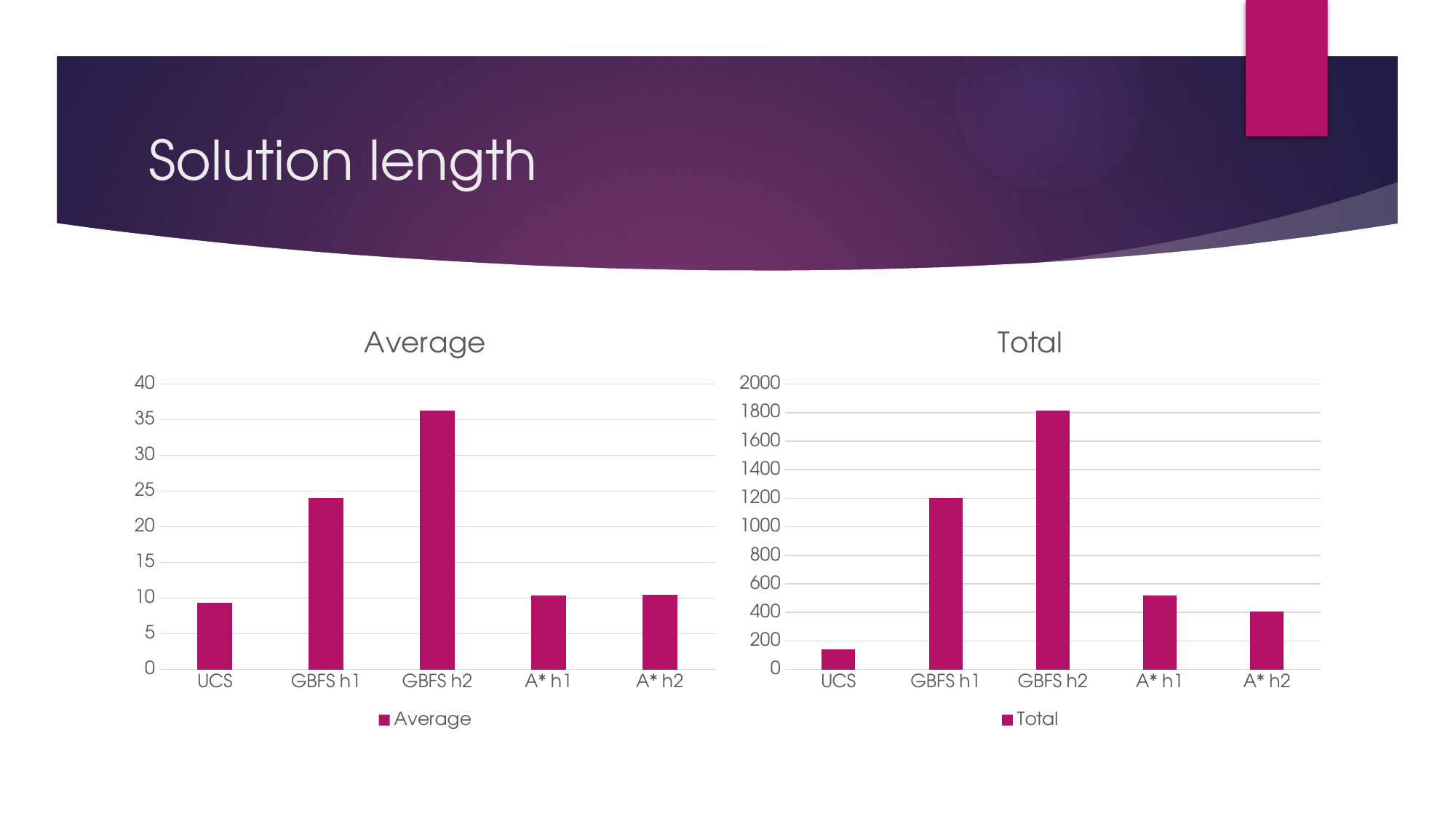

# Solution length

### Chart:

| Category | Average |
|---|---|
| UCS | 9.33 |
| GBFS h1 | 24.04 |
| GBFS h2 | 36.28 |
| A* h1 | 10.4 |
| A* h2 | 10.46 |

### Chart:

| Category | Total |
|---|---|
| UCS | 140.0 |
| GBFS h1 | 1202.0 |
| GBFS h2 | 1814.0 |
| A* h1 | 520.0 |
| A* h2 | 408.0 |